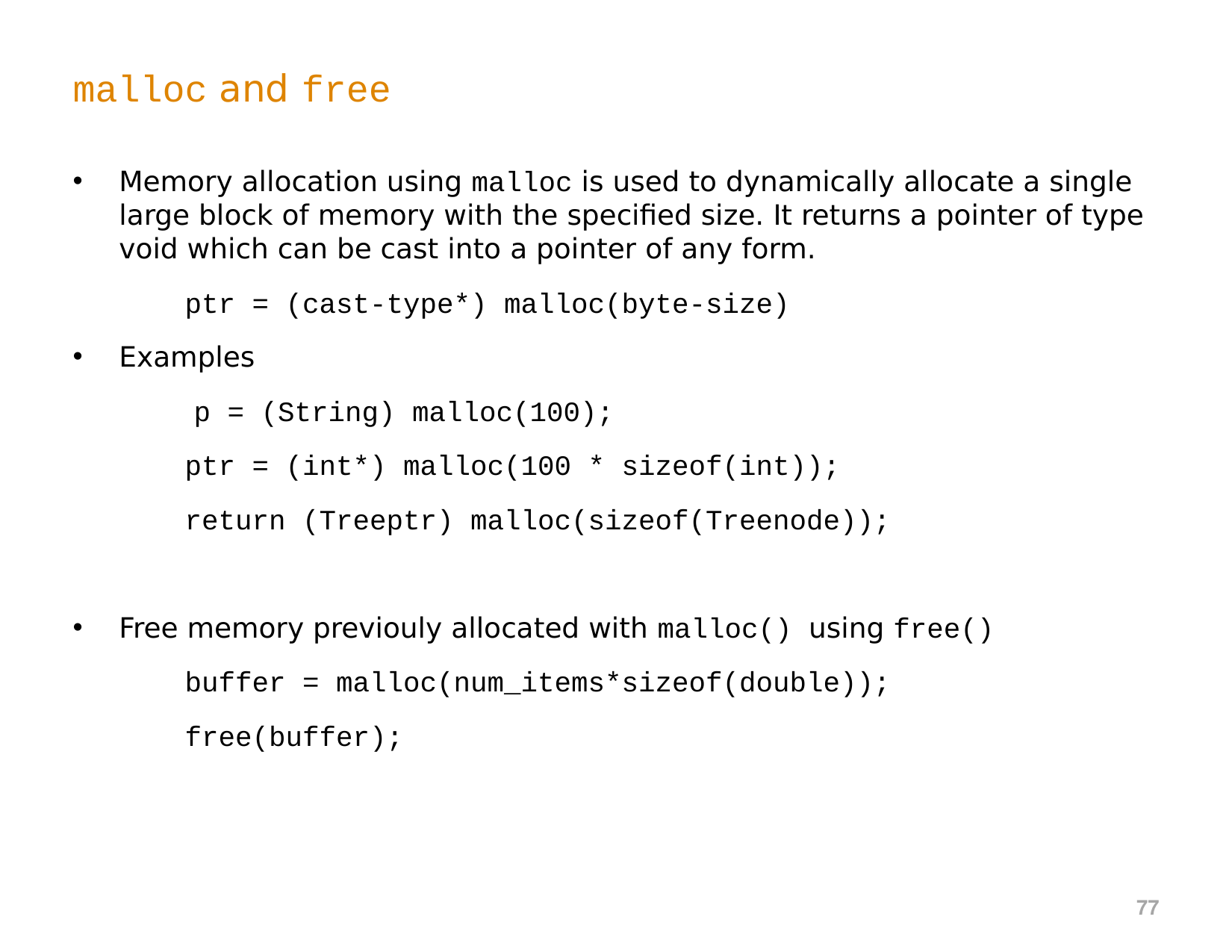

# malloc and free
Memory allocation using malloc is used to dynamically allocate a single large block of memory with the specified size. It returns a pointer of type void which can be cast into a pointer of any form.
	ptr = (cast-type*) malloc(byte-size)
Examples
	 p = (String) malloc(100);
	ptr = (int*) malloc(100 * sizeof(int));
   	return (Treeptr) malloc(sizeof(Treenode));

Free memory previouly allocated with malloc() using free()
	buffer = malloc(num_items*sizeof(double));
	free(buffer);
77